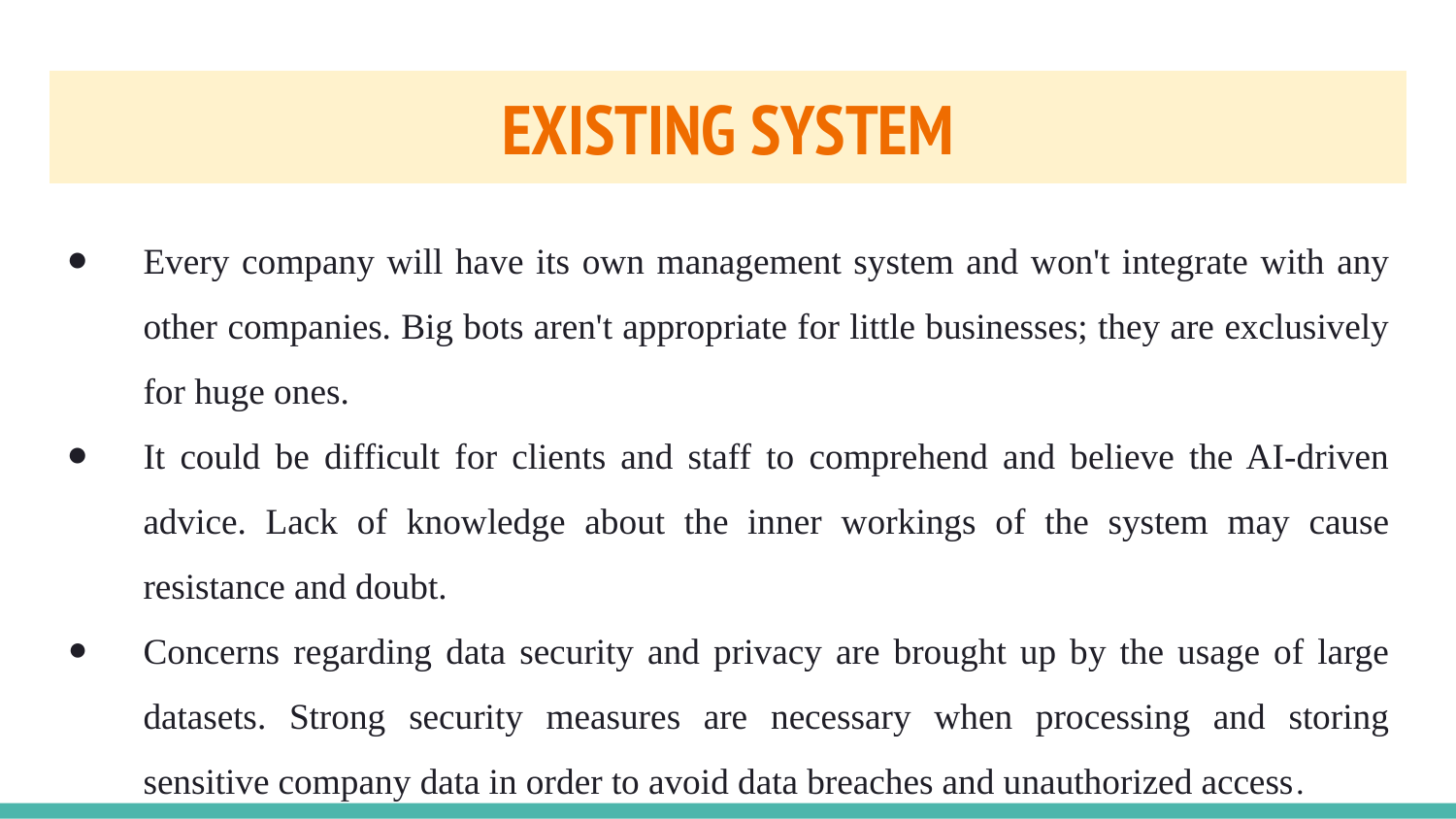

# EXISTING SYSTEM
Every company will have its own management system and won't integrate with any other companies. Big bots aren't appropriate for little businesses; they are exclusively for huge ones.
It could be difficult for clients and staff to comprehend and believe the AI-driven advice. Lack of knowledge about the inner workings of the system may cause resistance and doubt.
Concerns regarding data security and privacy are brought up by the usage of large datasets. Strong security measures are necessary when processing and storing sensitive company data in order to avoid data breaches and unauthorized access.